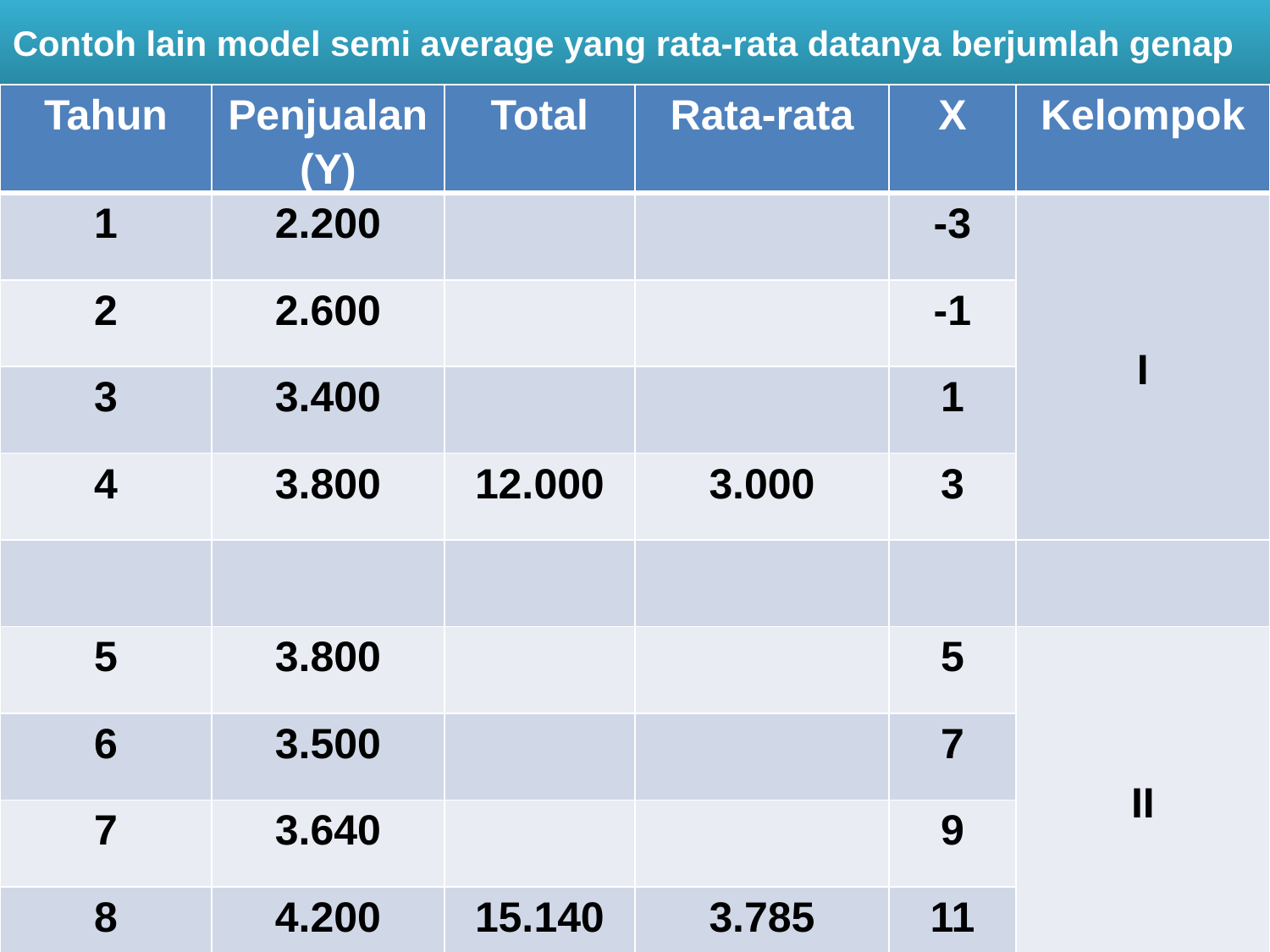

# Contoh lain model semi average yang rata-rata datanya berjumlah genap

| Tahun | Penjualan (Y) | Total | Rata-rata | X | Kelompok |
| --- | --- | --- | --- | --- | --- |
| 1 | 2.200 |  |  | -3 | I |
| 2 | 2.600 |  |  | -1 |  |
| 3 | 3.400 |  |  | 1 |  |
| 4 | 3.800 | 12.000 | 3.000 | 3 |  |
|  |  |  |  |  |  |
| 5 | 3.800 |  |  | 5 | II |
| 6 | 3.500 |  |  | 7 |  |
| 7 | 3.640 |  |  | 9 |  |
| 8 | 4.200 | 15.140 | 3.785 | 11 |  |